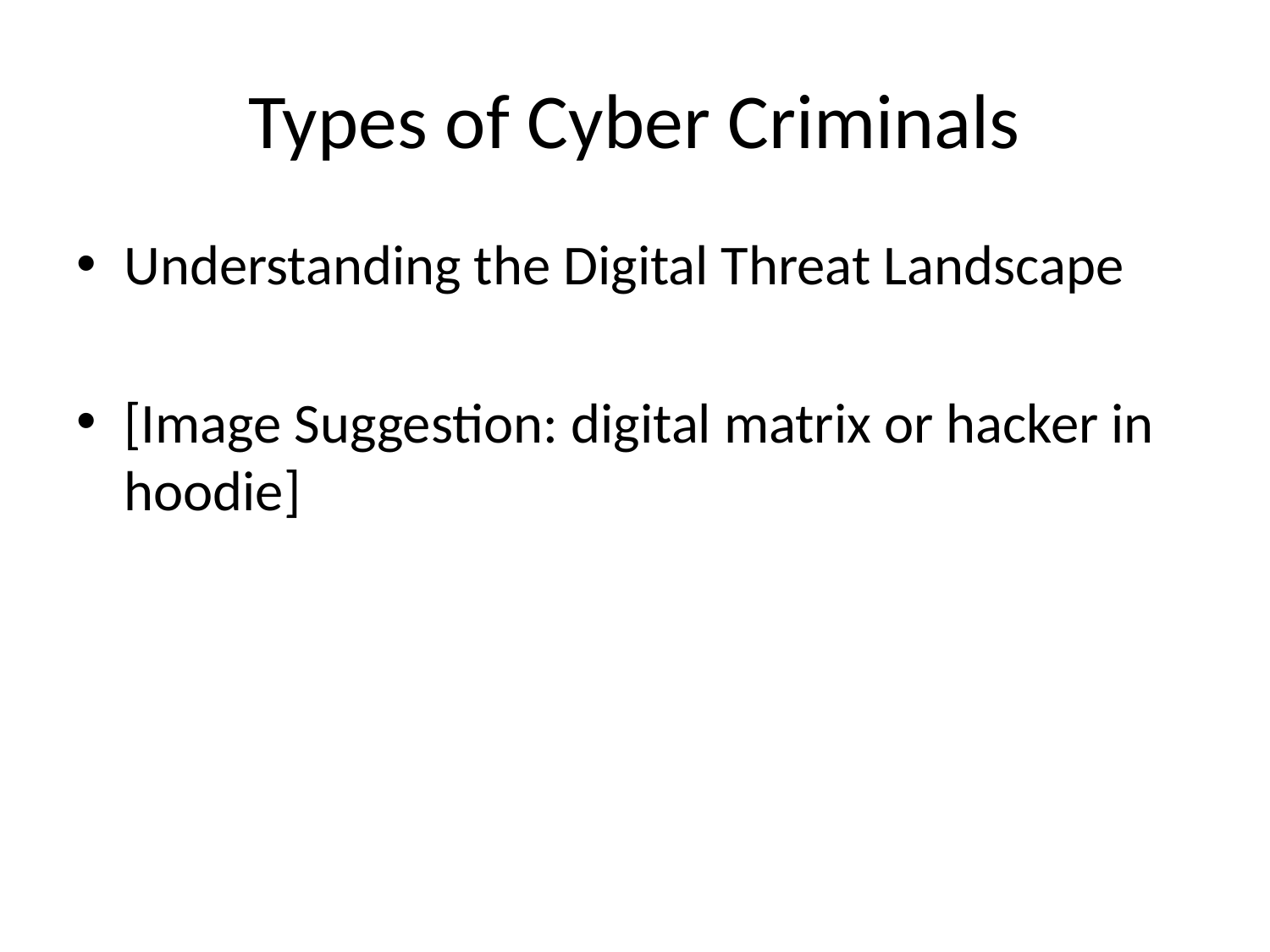

# Types of Cyber Criminals
Understanding the Digital Threat Landscape

[Image Suggestion: digital matrix or hacker in hoodie]